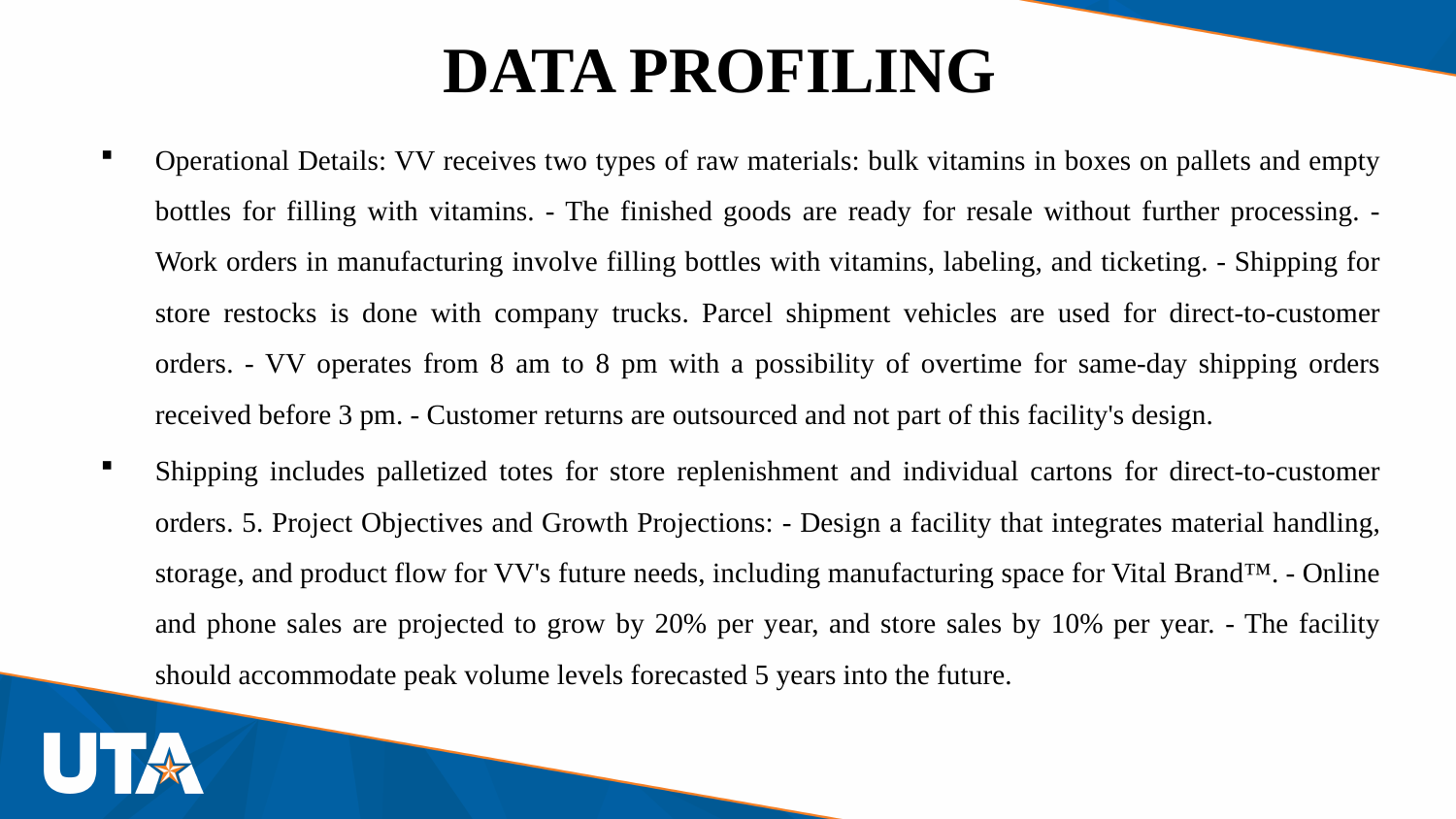

# DATA PROFILING
Operational Details: VV receives two types of raw materials: bulk vitamins in boxes on pallets and empty bottles for filling with vitamins. - The finished goods are ready for resale without further processing. - Work orders in manufacturing involve filling bottles with vitamins, labeling, and ticketing. - Shipping for store restocks is done with company trucks. Parcel shipment vehicles are used for direct-to-customer orders. - VV operates from 8 am to 8 pm with a possibility of overtime for same-day shipping orders received before 3 pm. - Customer returns are outsourced and not part of this facility's design.
Shipping includes palletized totes for store replenishment and individual cartons for direct-to-customer orders. 5. Project Objectives and Growth Projections: - Design a facility that integrates material handling, storage, and product flow for VV's future needs, including manufacturing space for Vital Brand™. - Online and phone sales are projected to grow by 20% per year, and store sales by 10% per year. - The facility should accommodate peak volume levels forecasted 5 years into the future.